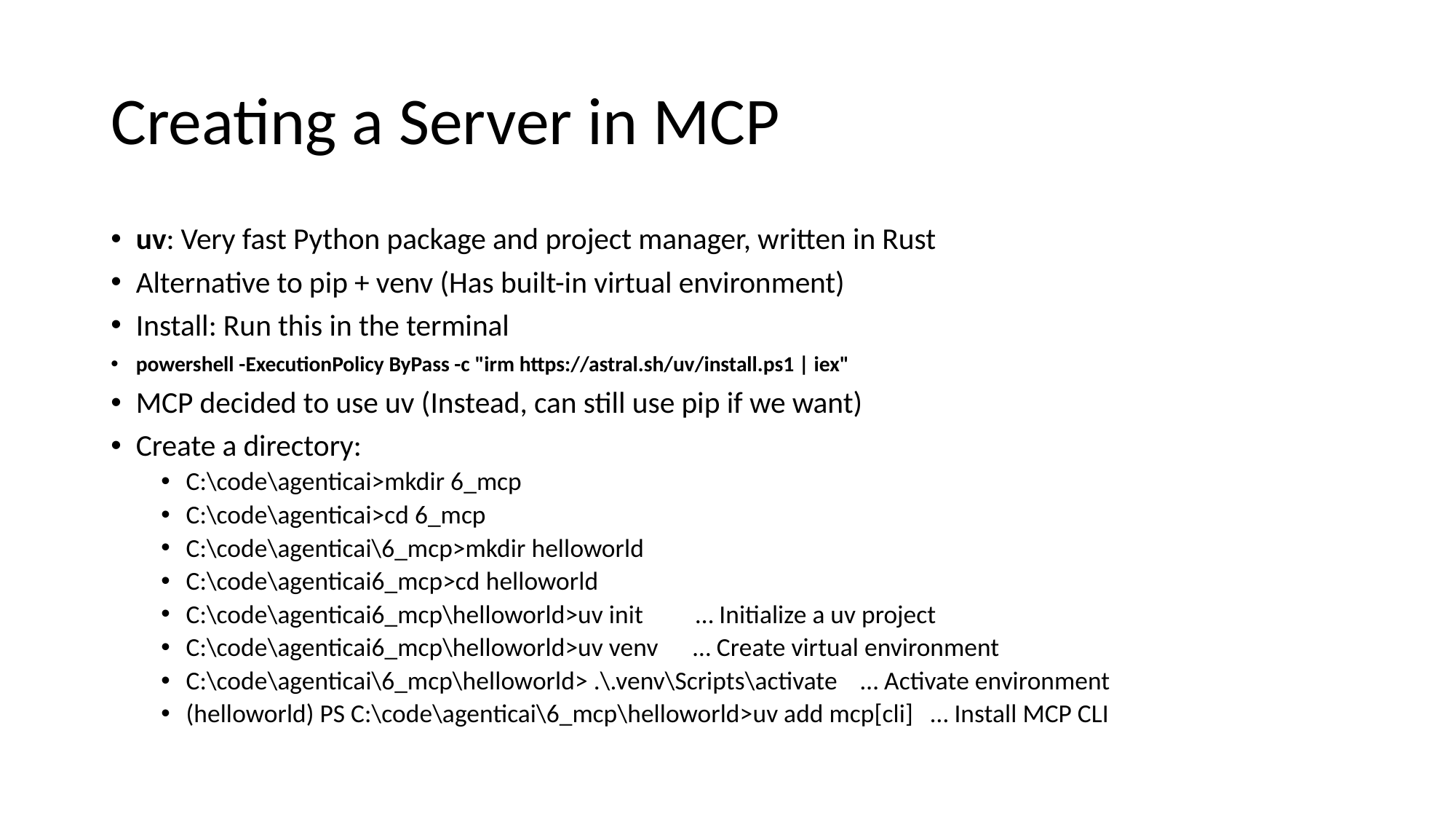

# Creating a Server in MCP
uv: Very fast Python package and project manager, written in Rust
Alternative to pip + venv (Has built-in virtual environment)
Install: Run this in the terminal
powershell -ExecutionPolicy ByPass -c "irm https://astral.sh/uv/install.ps1 | iex"
MCP decided to use uv (Instead, can still use pip if we want)
Create a directory:
C:\code\agenticai>mkdir 6_mcp
C:\code\agenticai>cd 6_mcp
C:\code\agenticai\6_mcp>mkdir helloworld
C:\code\agenticai6_mcp>cd helloworld
C:\code\agenticai6_mcp\helloworld>uv init         … Initialize a uv project
C:\code\agenticai6_mcp\helloworld>uv venv      … Create virtual environment
C:\code\agenticai\6_mcp\helloworld> .\.venv\Scripts\activate    … Activate environment
(helloworld) PS C:\code\agenticai\6_mcp\helloworld>uv add mcp[cli]   … Install MCP CLI